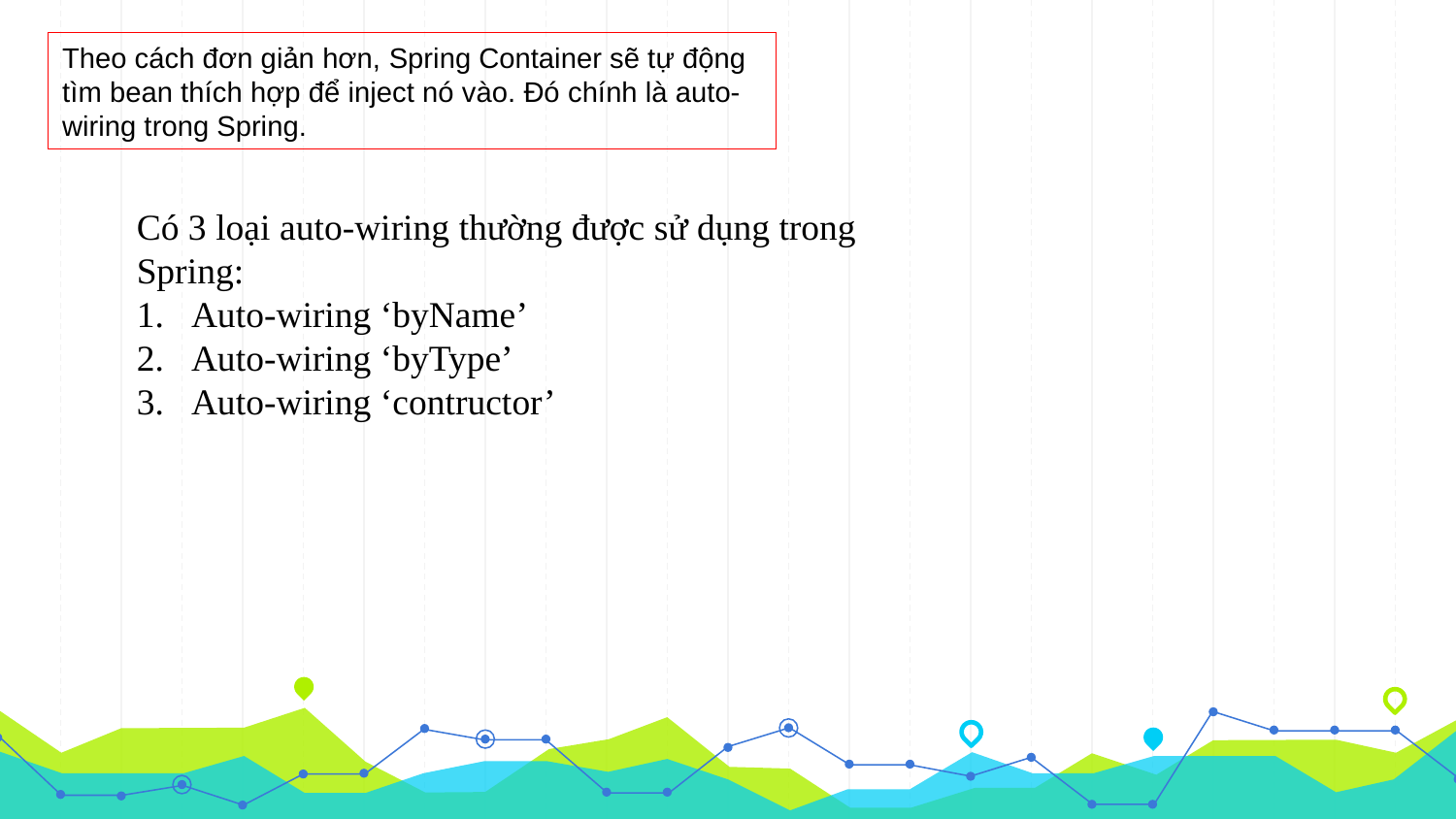

Theo cách đơn giản hơn, Spring Container sẽ tự động tìm bean thích hợp để inject nó vào. Đó chính là auto-wiring trong Spring.
Có 3 loại auto-wiring thường được sử dụng trong Spring:
Auto-wiring ‘byName’
Auto-wiring ‘byType’
Auto-wiring ‘contructor’